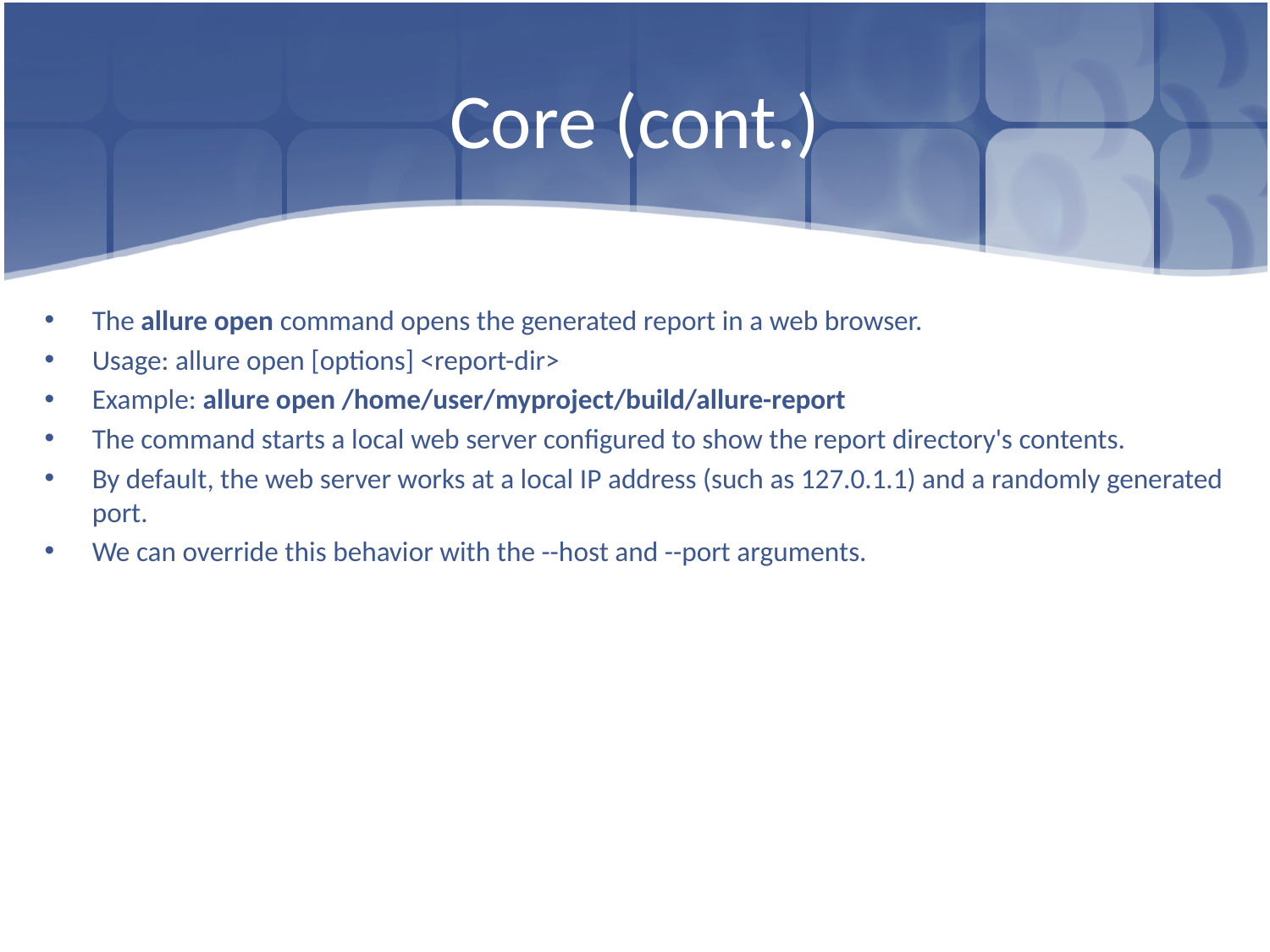

# Core (cont.)
The allure open command opens the generated report in a web browser.
Usage: allure open [options] <report-dir>
Example: allure open /home/user/myproject/build/allure-report
The command starts a local web server configured to show the report directory's contents.
By default, the web server works at a local IP address (such as 127.0.1.1) and a randomly generated port.
We can override this behavior with the --host and --port arguments.